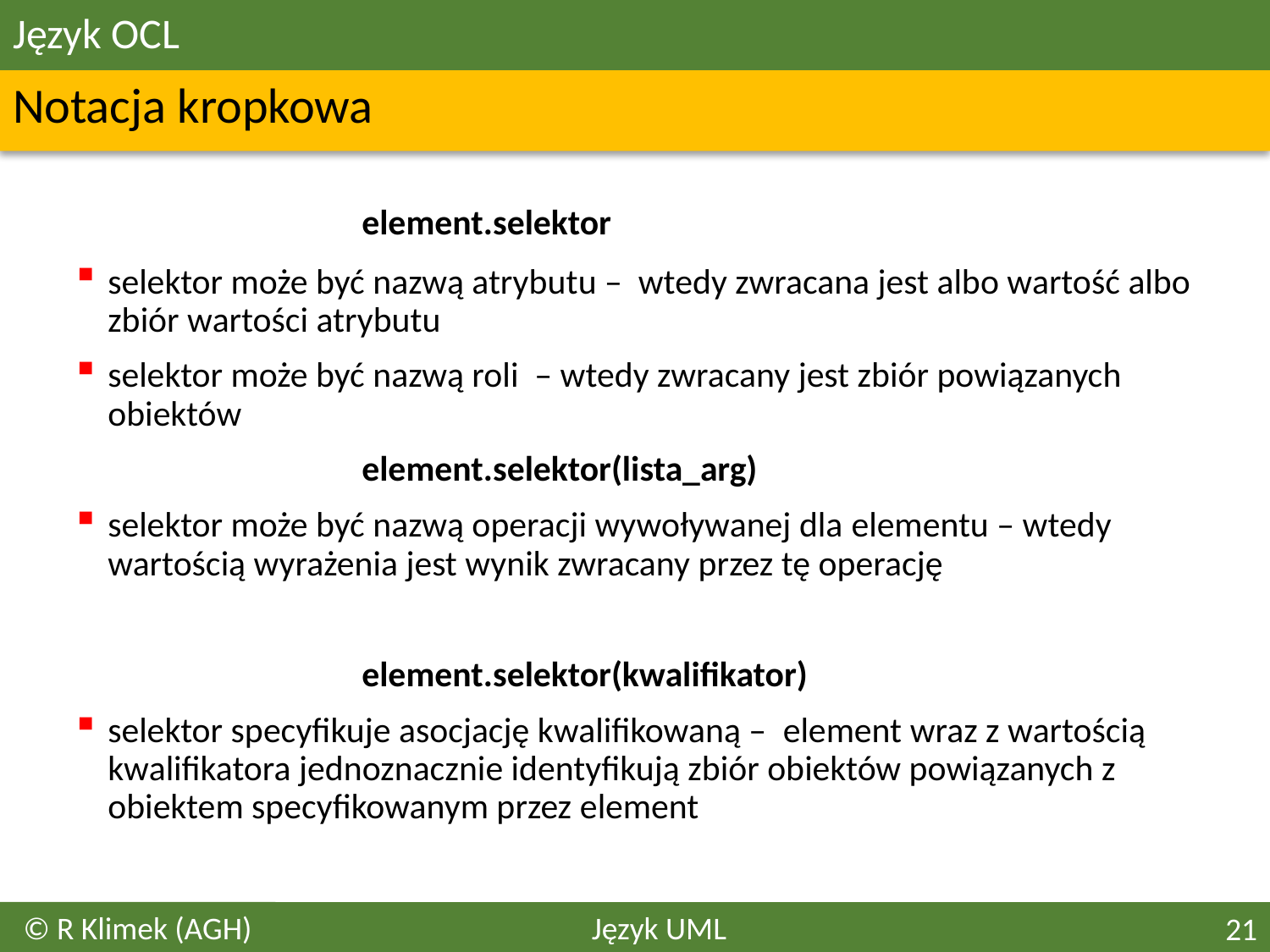

# Język OCL
Notacja kropkowa
			element.selektor
selektor może być nazwą atrybutu –  wtedy zwracana jest albo wartość albo zbiór wartości atrybutu
selektor może być nazwą roli  – wtedy zwracany jest zbiór powiązanych obiektów
			element.selektor(lista_arg)
selektor może być nazwą operacji wywoływanej dla elementu – wtedy wartością wyrażenia jest wynik zwracany przez tę operację

			element.selektor(kwalifikator)
selektor specyfikuje asocjację kwalifikowaną –  element wraz z wartością kwalifikatora jednoznacznie identyfikują zbiór obiektów powiązanych z obiektem specyfikowanym przez element
© R Klimek (AGH)
Język UML
21